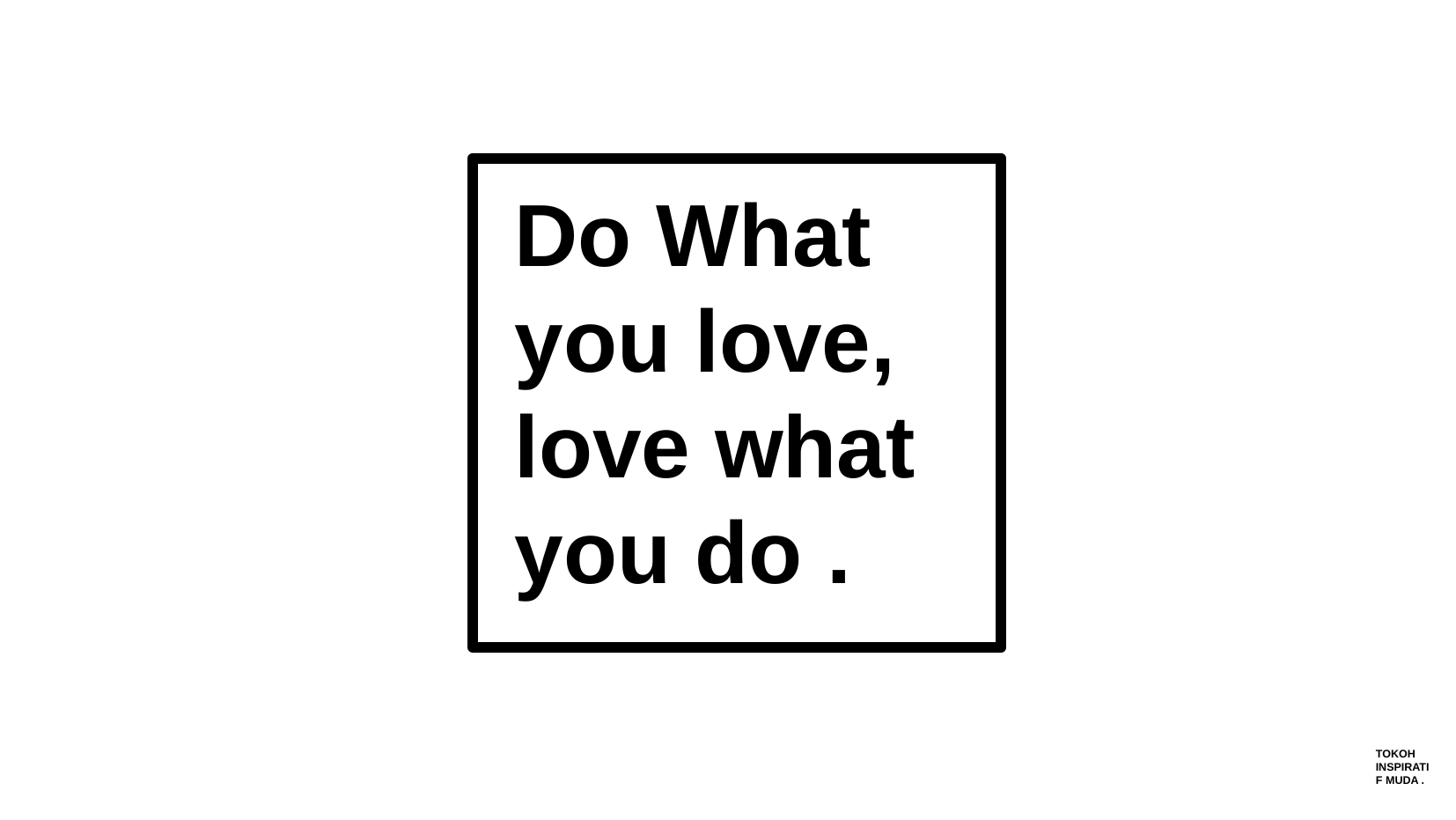

Do What you love, love what you do .
TOKOH INSPIRATIF MUDA .